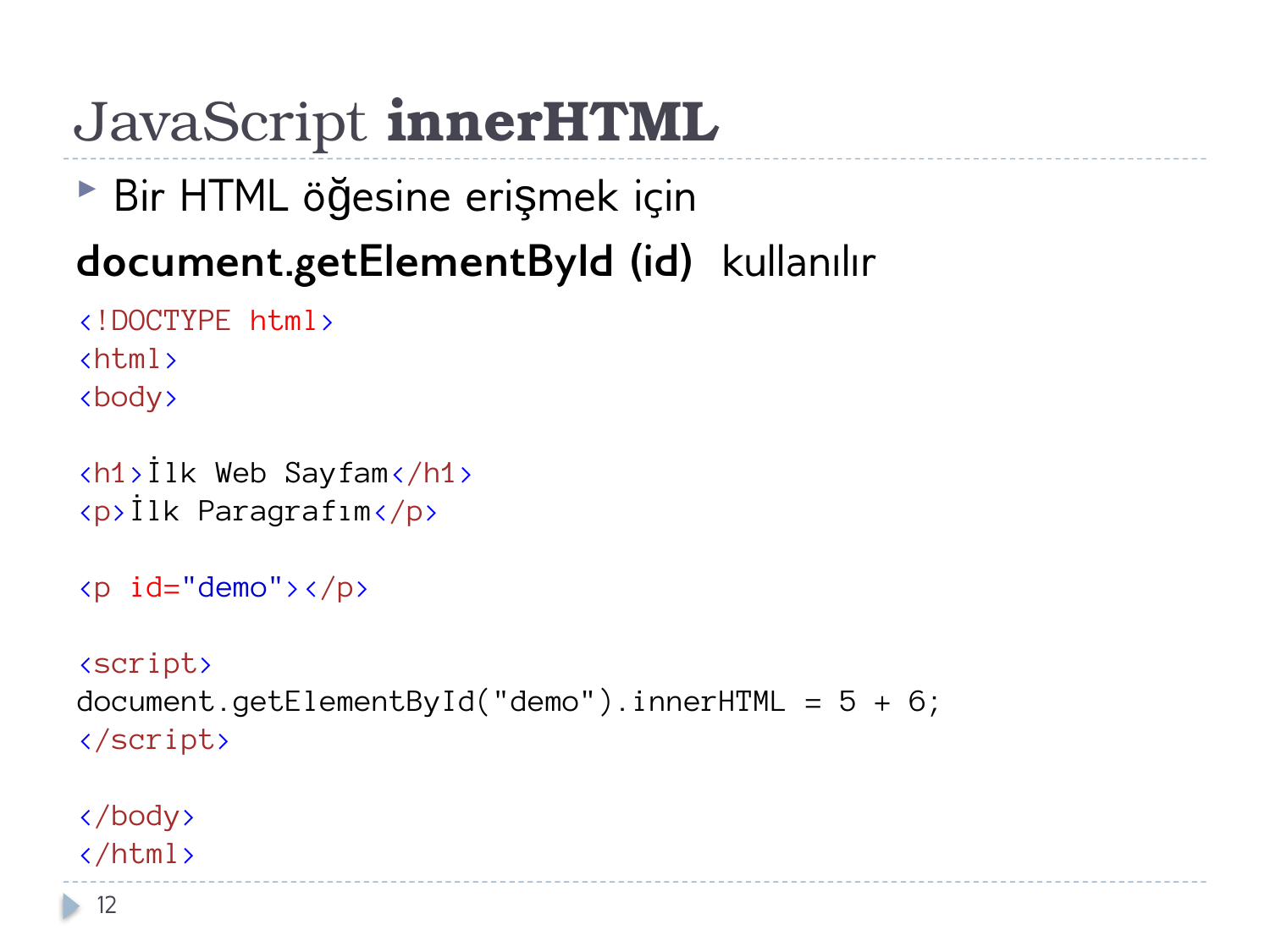

JavaScript innerHTML
Bir HTML öğesine erişmek için
document.getElementById (id)  kullanılır
<!DOCTYPE html>
<html>
<body>
<h1>İlk Web Sayfam</h1>
<p>İlk Paragrafım</p>
<p id="demo"></p>
<script>
document.getElementById("demo").innerHTML = 5 + 6;
</script>
</body>
</html>
12